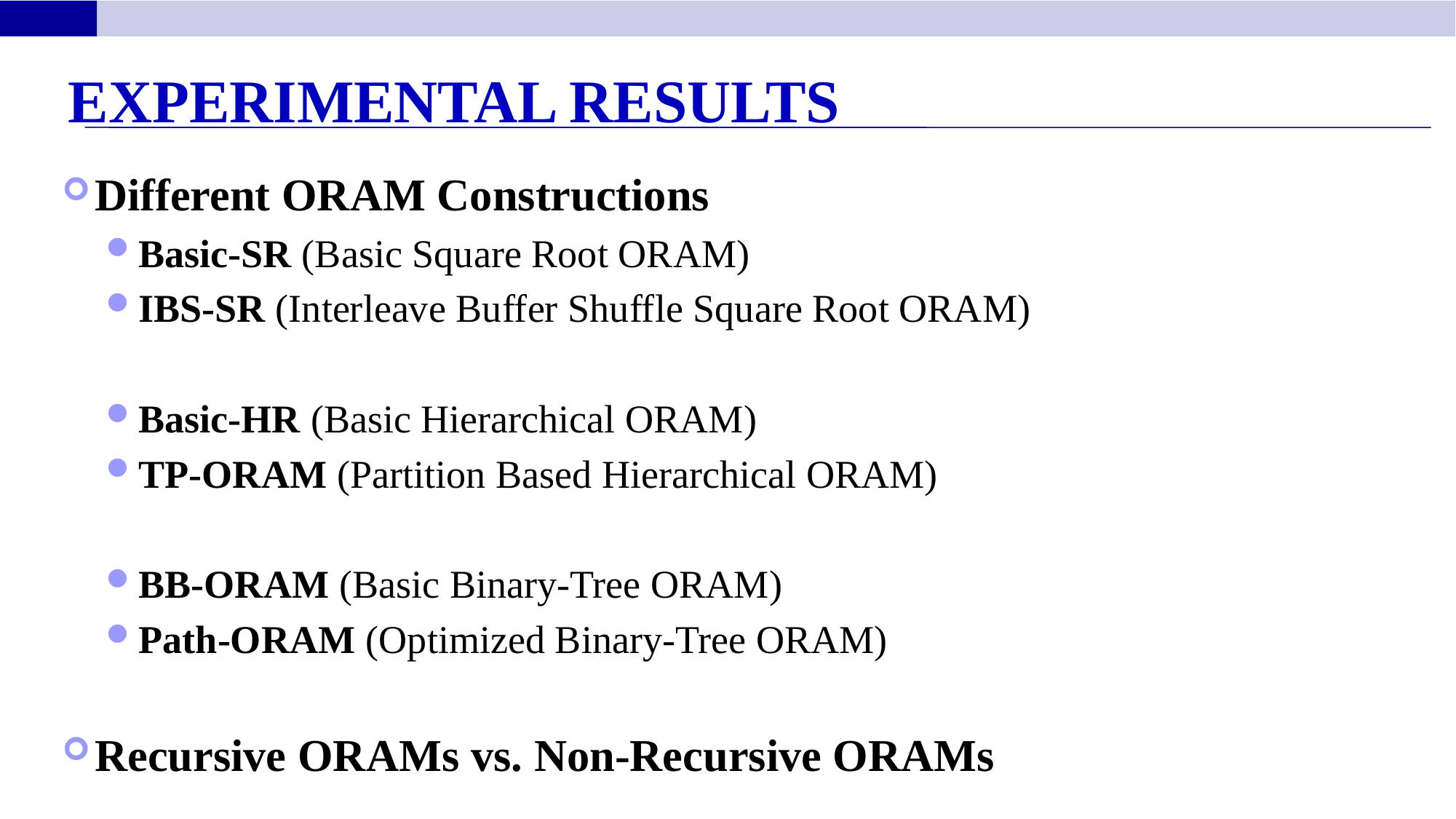

Experimental Results
Different ORAM Constructions
Basic-SR (Basic Square Root ORAM)
IBS-SR (Interleave Buffer Shuffle Square Root ORAM)

Basic-HR (Basic Hierarchical ORAM)
TP-ORAM (Partition Based Hierarchical ORAM)

BB-ORAM (Basic Binary-Tree ORAM)
Path-ORAM (Optimized Binary-Tree ORAM)

Recursive ORAMs vs. Non-Recursive ORAMs